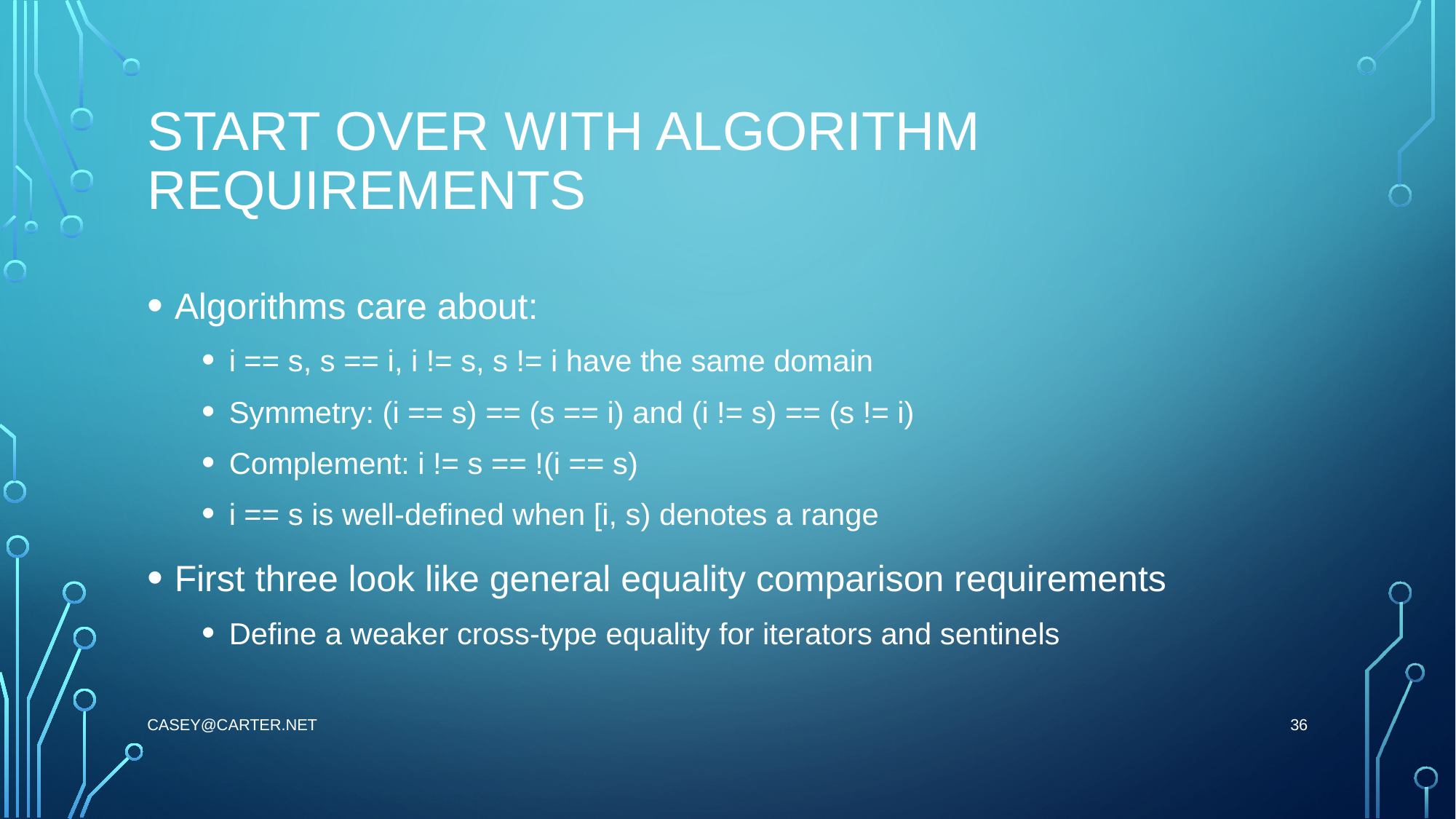

# Start over with algorithm requirements
Algorithms care about:
i == s, s == i, i != s, s != i have the same domain
Symmetry: (i == s) == (s == i) and (i != s) == (s != i)
Complement: i != s == !(i == s)
i == s is well-defined when [i, s) denotes a range
First three look like general equality comparison requirements
Define a weaker cross-type equality for iterators and sentinels
36
Casey@Carter.net